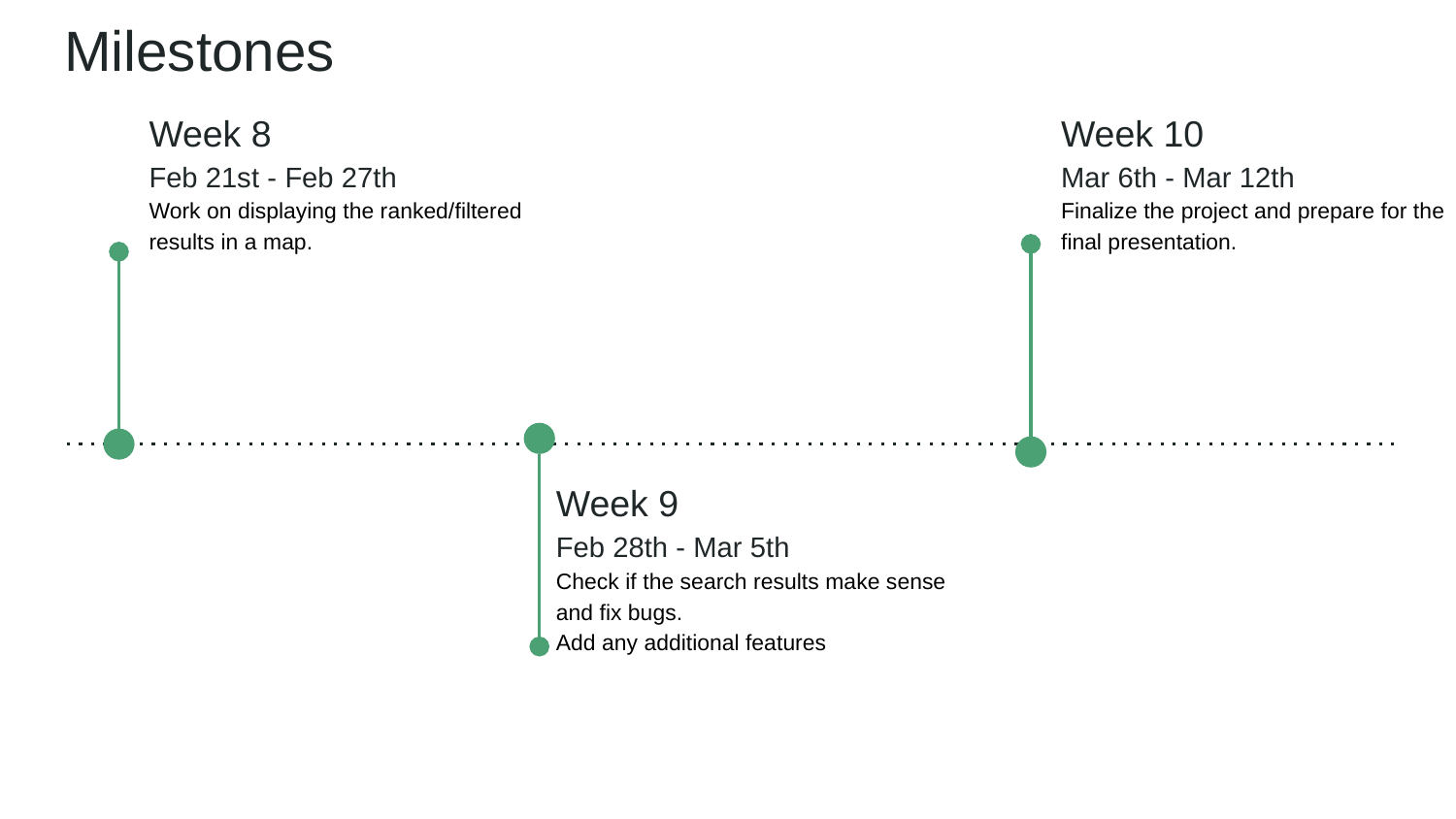

# Milestones
Week 8
Feb 21st - Feb 27th
Work on displaying the ranked/filtered results in a map.

Week 10
Mar 6th - Mar 12th
Finalize the project and prepare for the final presentation.

Week 9
Feb 28th - Mar 5th
Check if the search results make sense and fix bugs.
Add any additional features